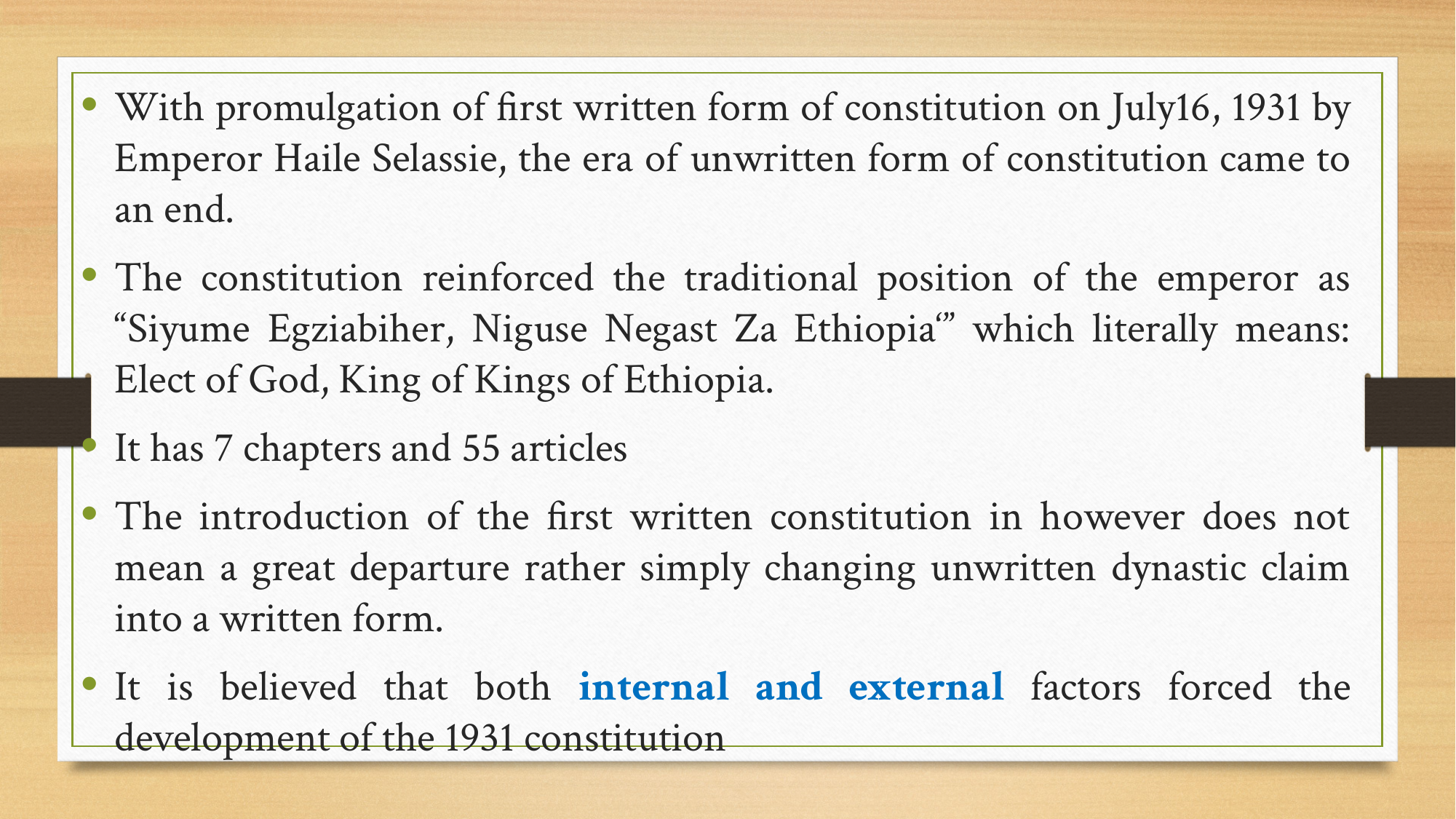

With promulgation of first written form of constitution on July16, 1931 by Emperor Haile Selassie, the era of unwritten form of constitution came to an end.
The constitution reinforced the traditional position of the emperor as “Siyume Egziabiher, Niguse Negast Za Ethiopia‘” which literally means: Elect of God, King of Kings of Ethiopia.
It has 7 chapters and 55 articles
The introduction of the first written constitution in however does not mean a great departure rather simply changing unwritten dynastic claim into a written form.
It is believed that both internal and external factors forced the development of the 1931 constitution